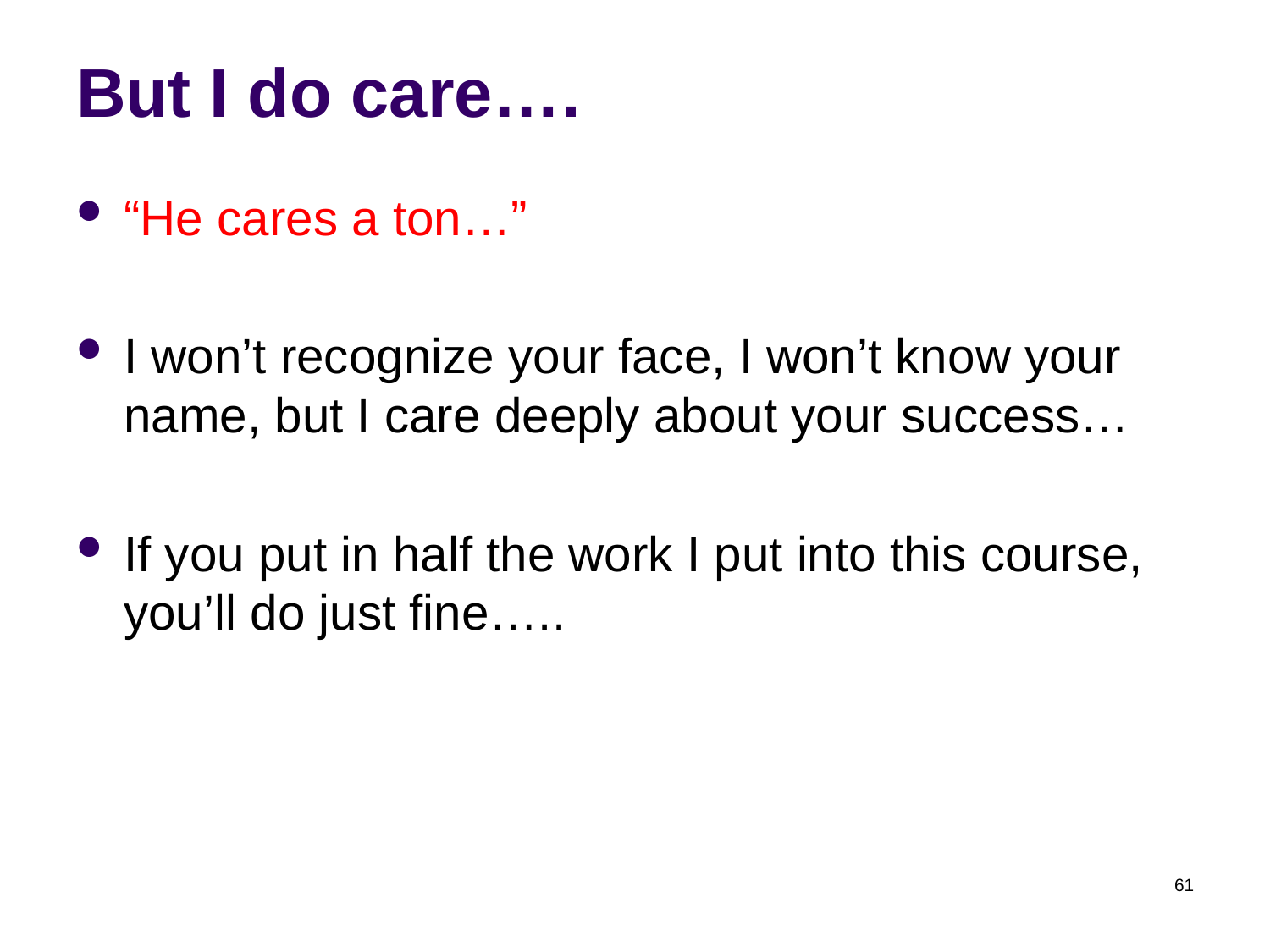

# But I do care….
“He cares a ton…”

I won’t recognize your face, I won’t know your name, but I care deeply about your success…

If you put in half the work I put into this course, you’ll do just fine…..
61